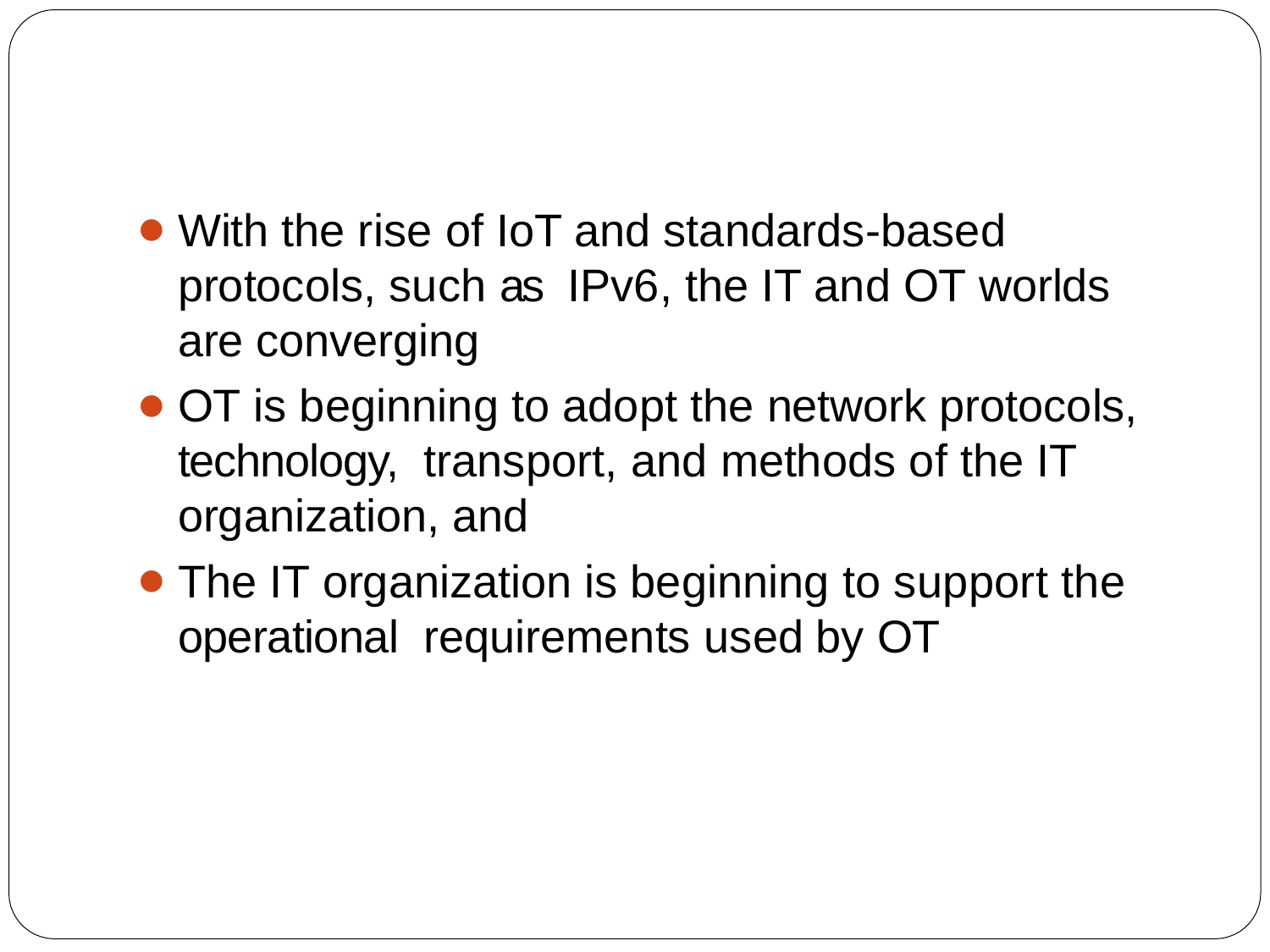

With the rise of IoT and standards-based protocols, such as  IPv6, the IT and OT worlds are converging
OT is beginning to adopt the network protocols, technology,  transport, and methods of the IT organization, and
The IT organization is beginning to support the operational  requirements used by OT